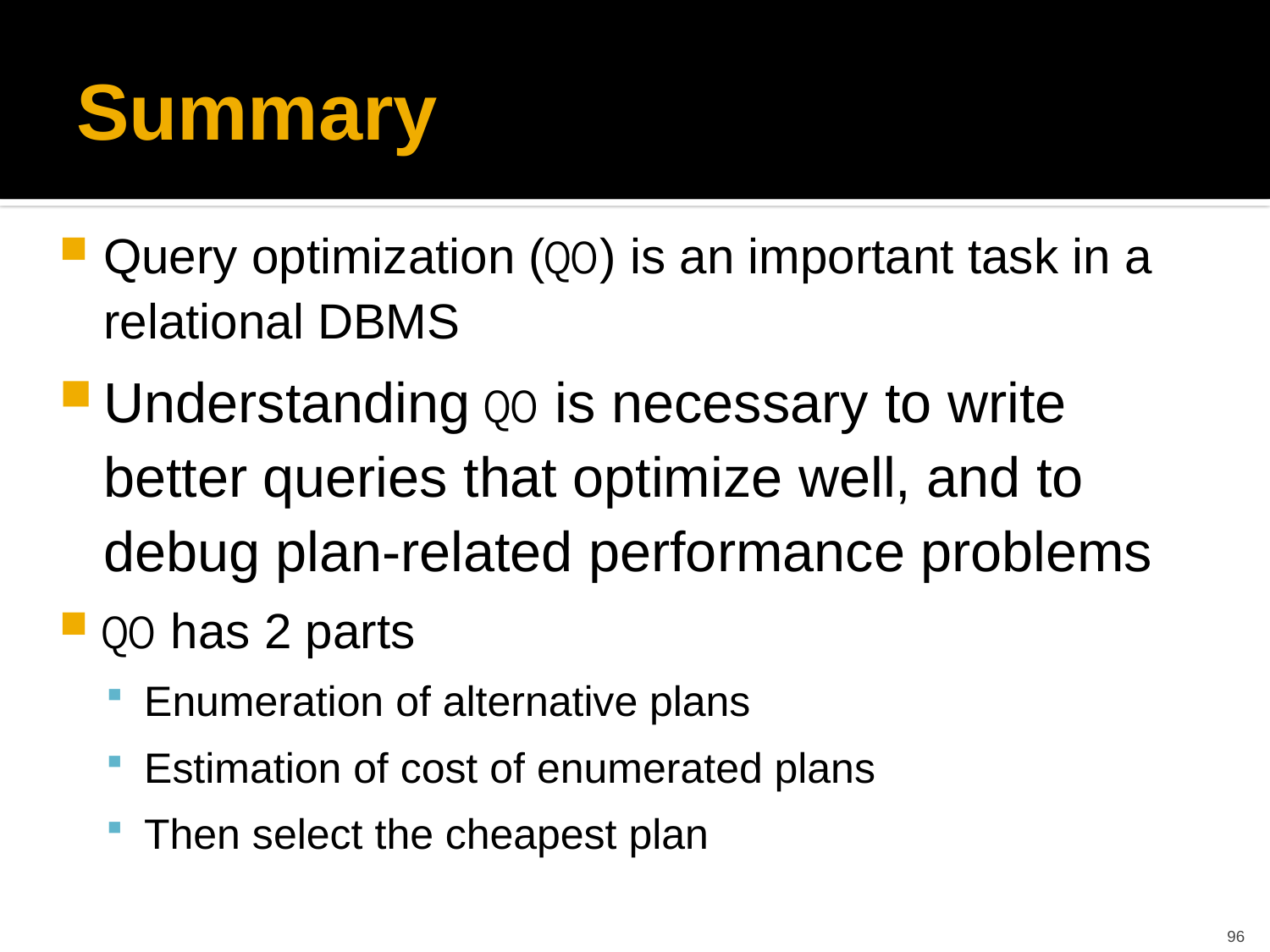

# Summary
Query optimization (QO) is an important task in a relational DBMS
Understanding QO is necessary to write better queries that optimize well, and to debug plan-related performance problems
QO has 2 parts
Enumeration of alternative plans
Estimation of cost of enumerated plans
Then select the cheapest plan
96